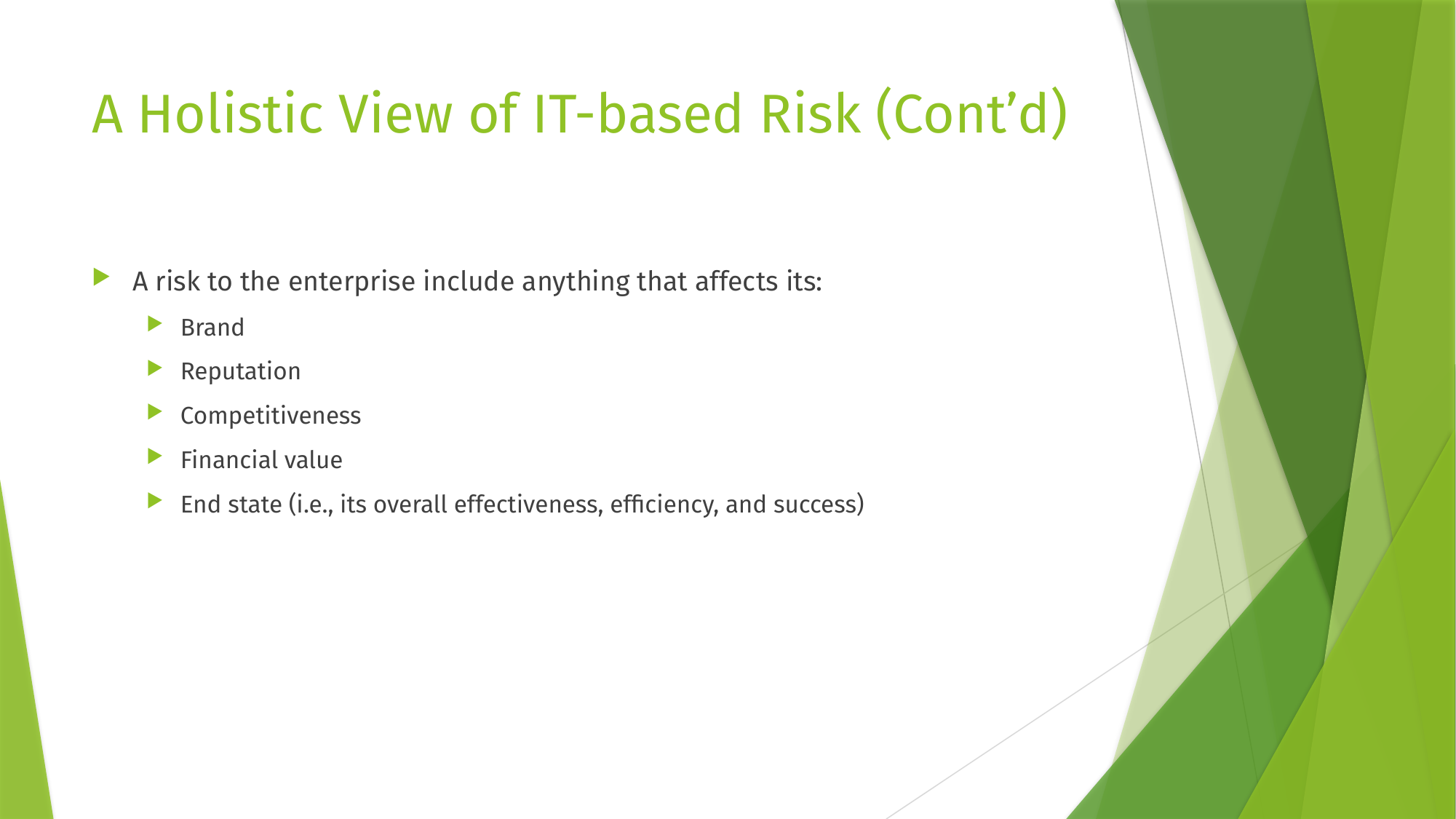

# A Holistic View of IT-based Risk (Cont’d)
A risk to the enterprise include anything that affects its:
Brand
Reputation
Competitiveness
Financial value
End state (i.e., its overall effectiveness, efficiency, and success)